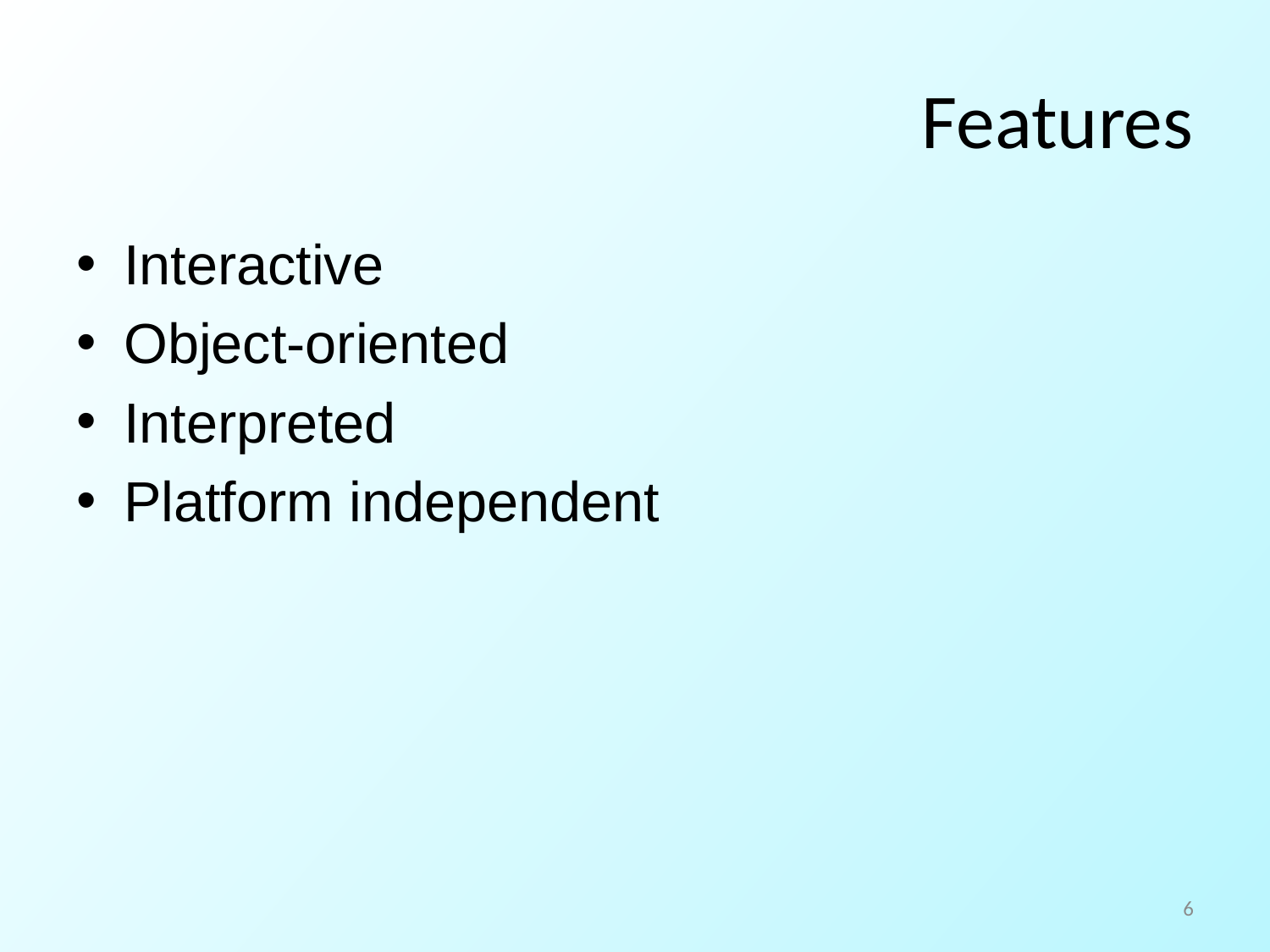

# Features
Interactive
Object-oriented
Interpreted
Platform independent
6